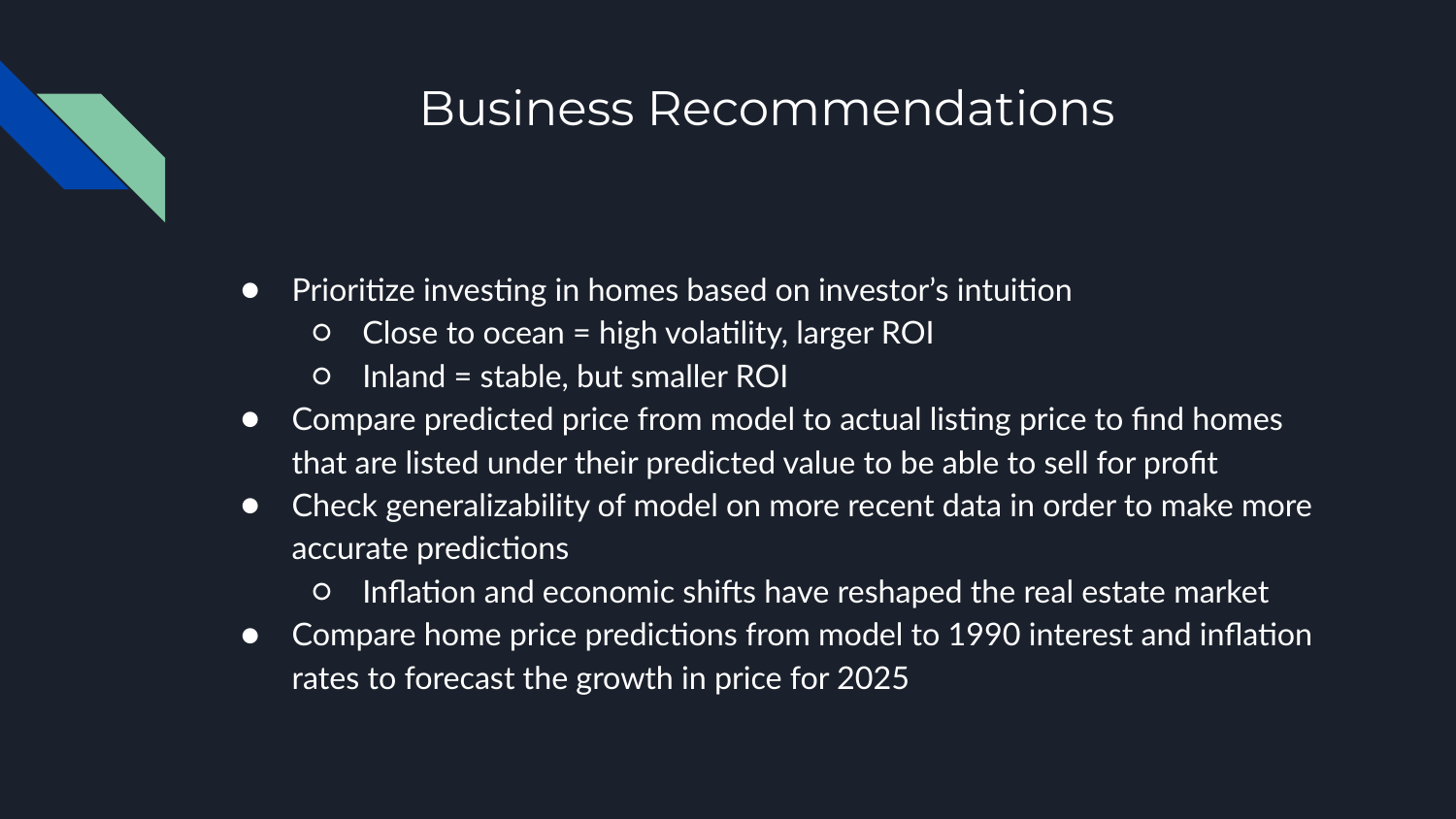

# Business Recommendations
Prioritize investing in homes based on investor’s intuition
Close to ocean = high volatility, larger ROI
Inland = stable, but smaller ROI
Compare predicted price from model to actual listing price to find homes that are listed under their predicted value to be able to sell for profit
Check generalizability of model on more recent data in order to make more accurate predictions
Inflation and economic shifts have reshaped the real estate market
Compare home price predictions from model to 1990 interest and inflation rates to forecast the growth in price for 2025